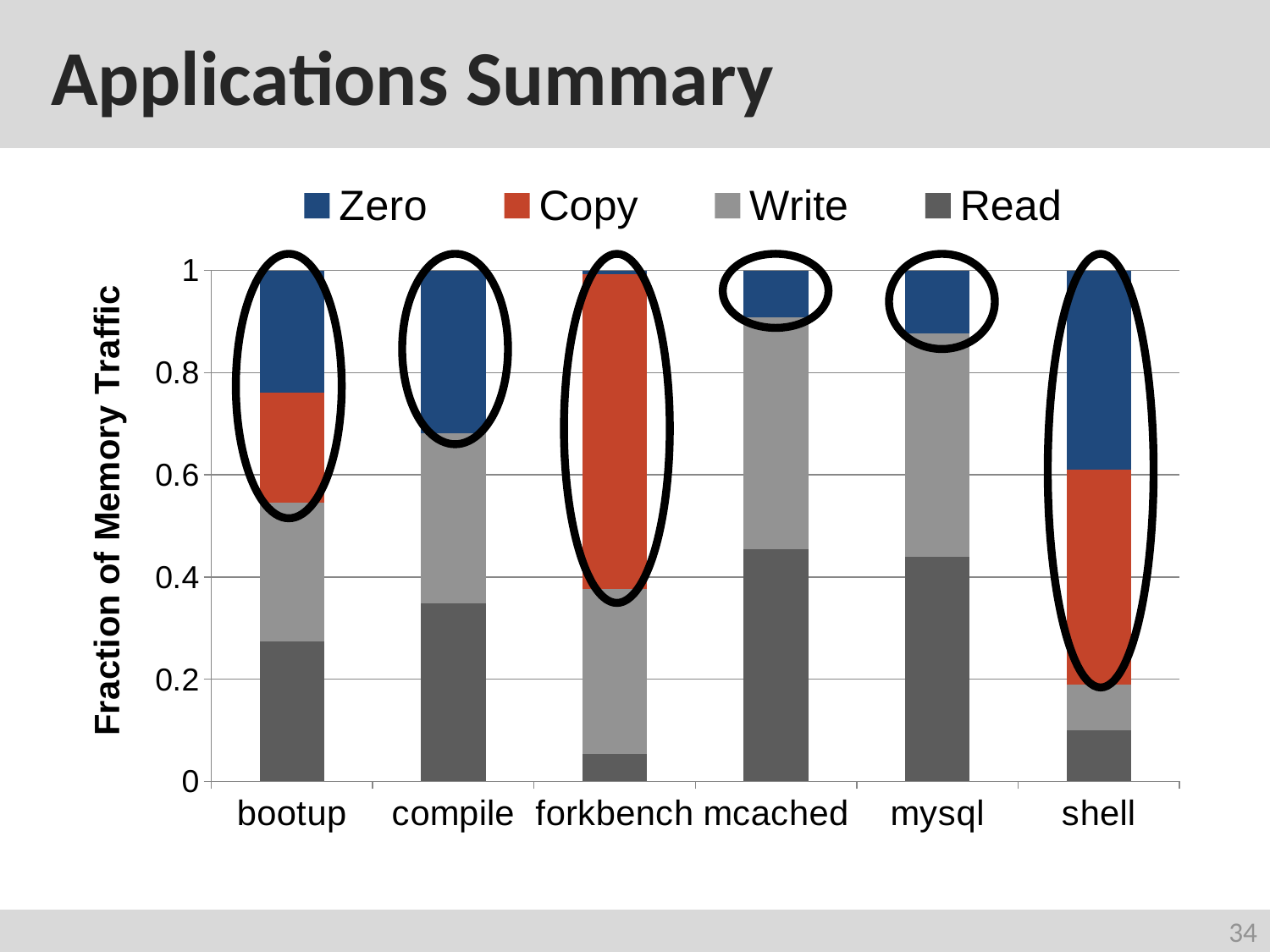

# Applications Summary

### Chart

| Category | Read | Write | Copy | Zero |
|---|---|---|---|---|
| bootup | 0.27393670100000006 | 0.271850142 | 0.215506723 | 0.23870643400000005 |
| compile | 0.3489419710000001 | 0.3321686270000001 | 0.0 | 0.3188894030000001 |
| forkbench | 0.054305080000000006 | 0.32279262300000006 | 0.61578032 | 0.007121978000000001 |
| mcached | 0.454351305 | 0.454206341 | 0.0 | 0.09144235399999999 |
| mysql | 0.43893370100000006 | 0.43768948600000007 | 0.0 | 0.123376814 |
| shell | 0.09954465500000002 | 0.08975599900000003 | 0.420163116 | 0.39053623000000004 |

34